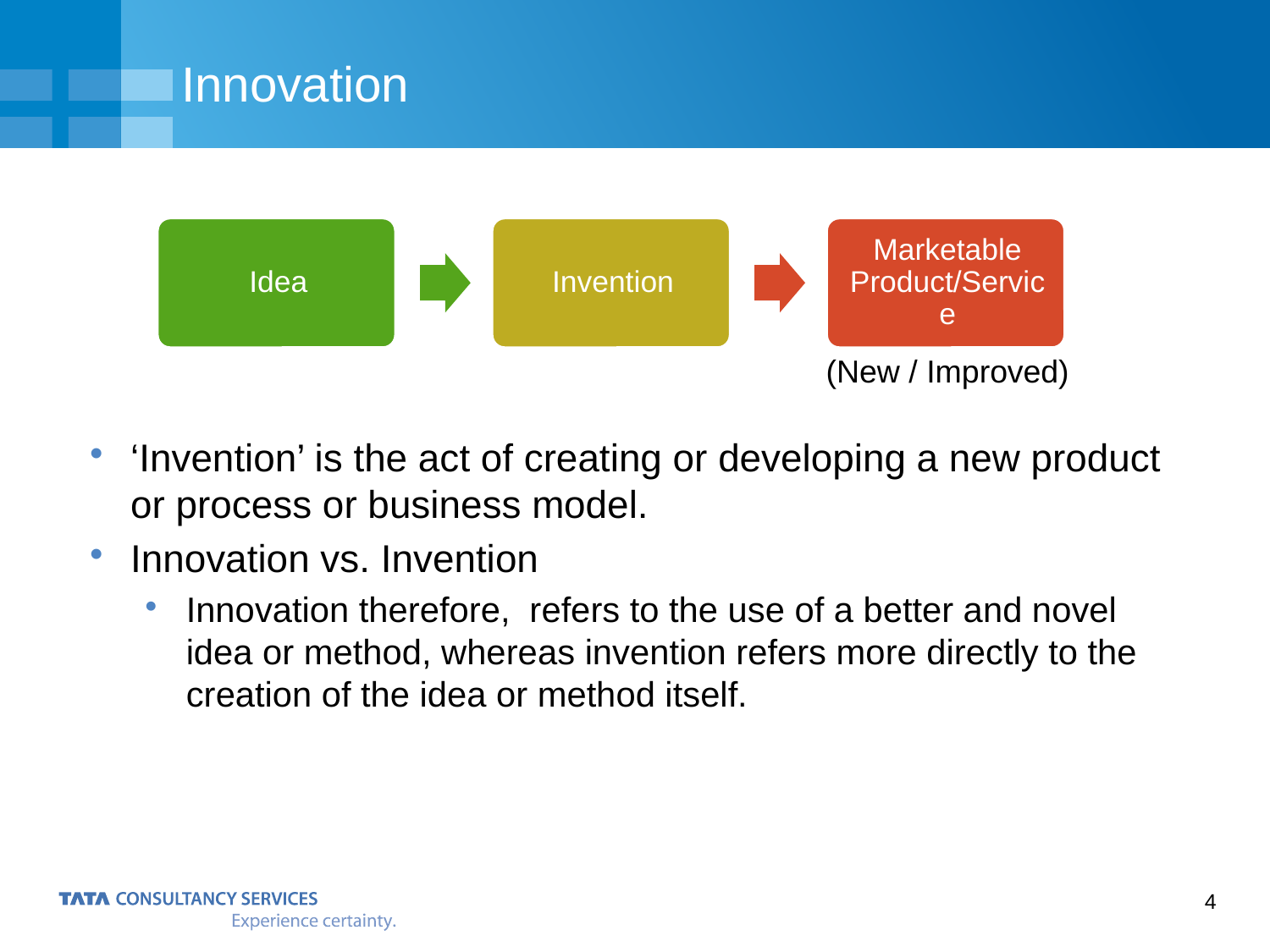

# Innovation
Idea

Invention

Marketable Product/Service
(New / Improved)
‘Invention’ is the act of creating or developing a new product or process or business model.
Innovation vs. Invention
Innovation therefore,  refers to the use of a better and novel idea or method, whereas invention refers more directly to the creation of the idea or method itself.